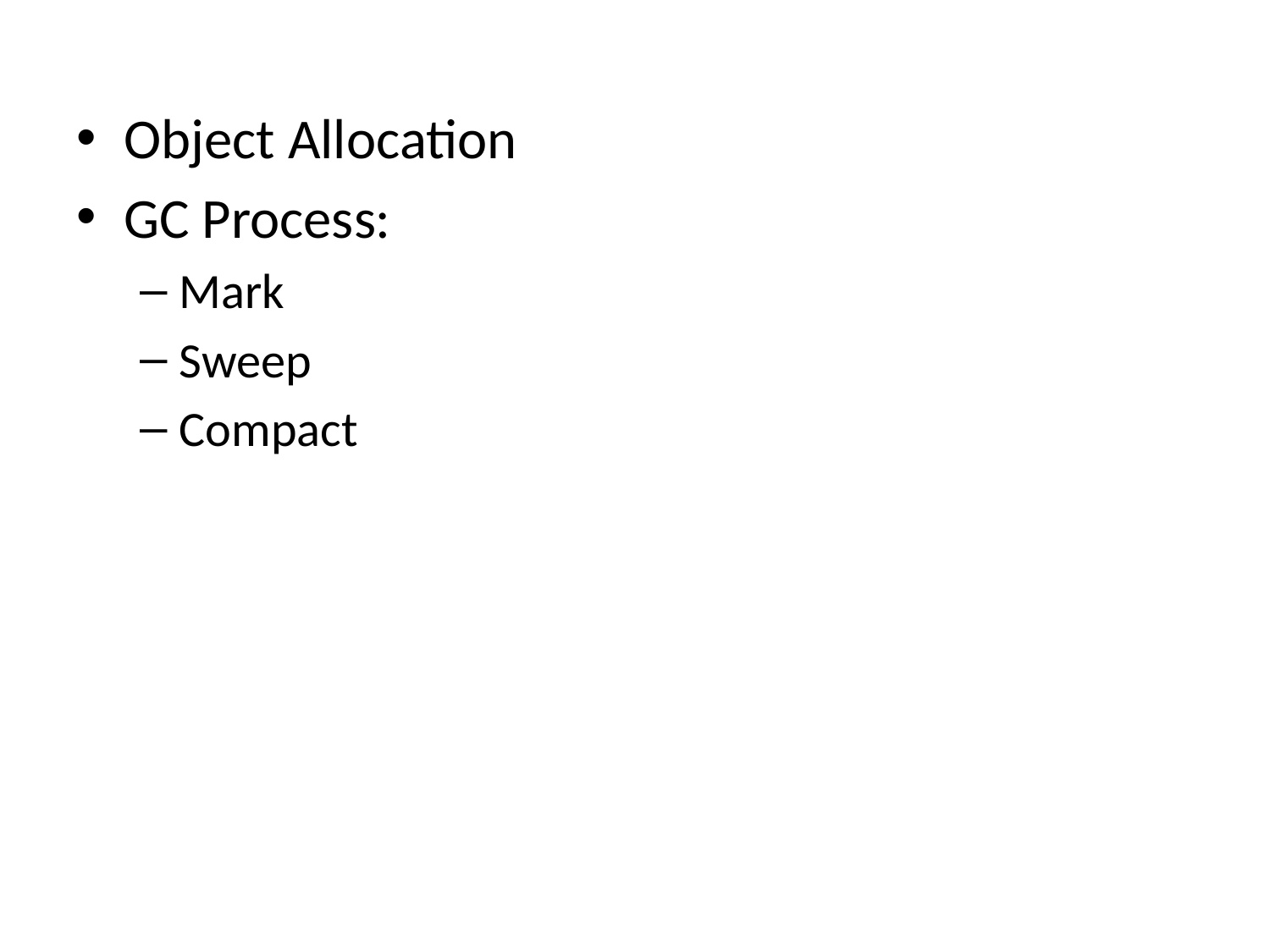

Object Allocation
GC Process:
Mark
Sweep
Compact